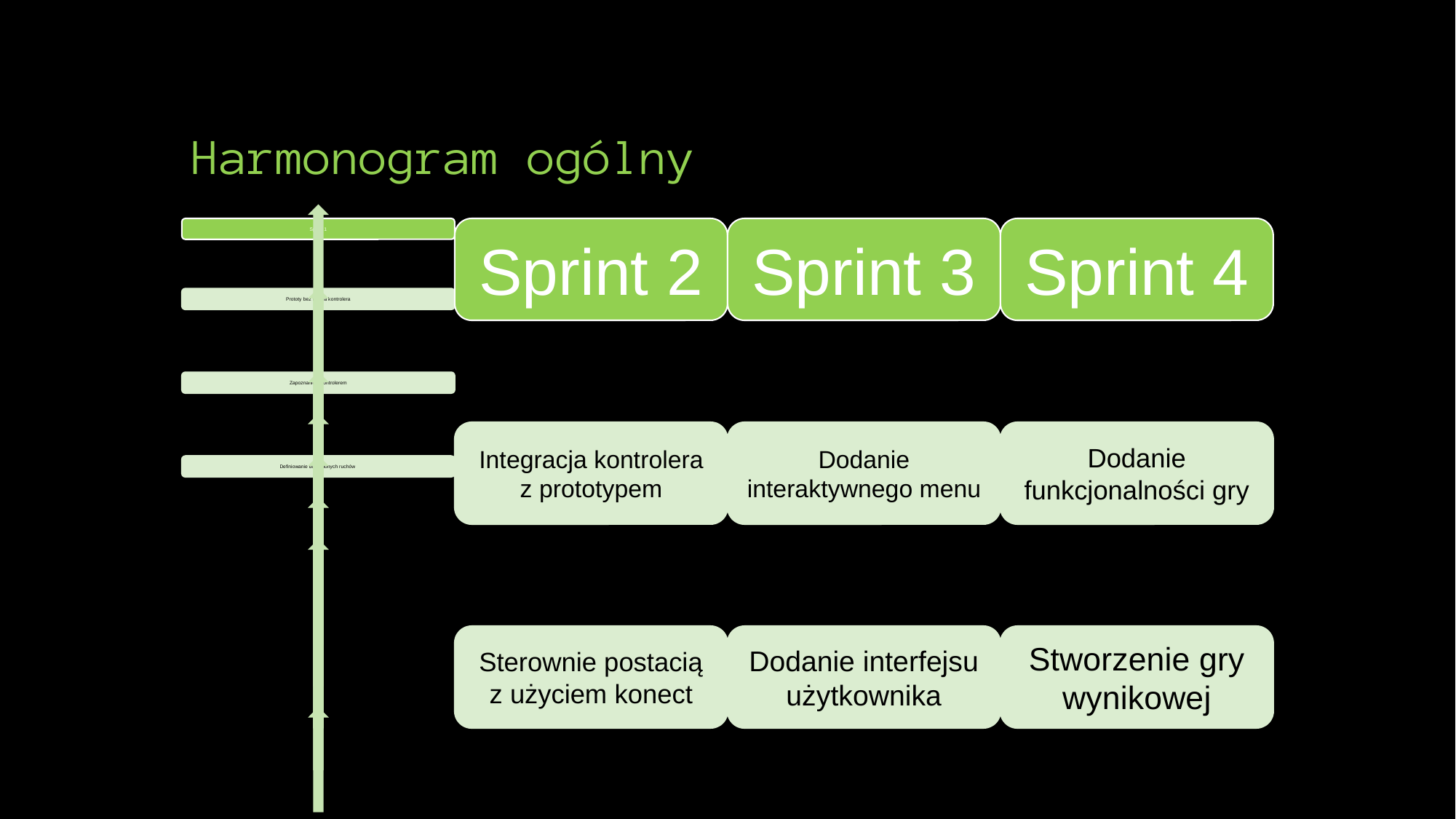

# Harmonogram ogólny
Sprint 1
Prototy bez użycia kontrolera
Zapoznanie z kontrolerem
Sprint 2
Integracja kontrolera z prototypem
Sterownie postacią z użyciem konect
Definiowanie dozwolonych ruchów
Dodanie interfejsu użytkownika
Sprint 3
Sprint 4
Dodanie interaktywnego menu
Dodanie funkcjonalności gry
Stworzenie gry wynikowej